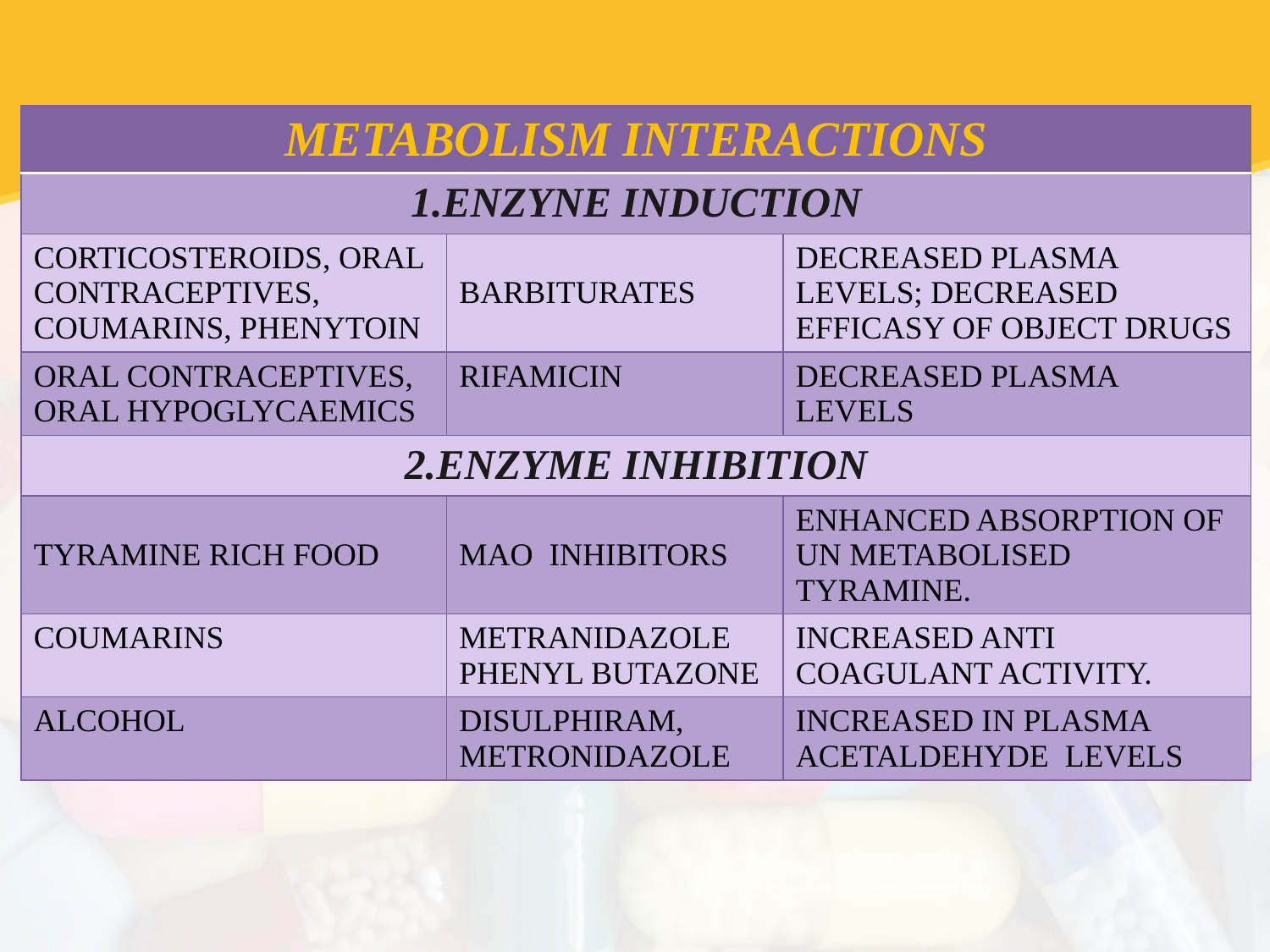

| METABOLISM INTERACTIONS |  |  |
| --- | --- | --- |
| 1.ENZYNE INDUCTION |  |  |
| CORTICOSTEROIDS, ORAL CONTRACEPTIVES, COUMARINS, PHENYTOIN | BARBITURATES | DECREASED PLASMA LEVELS; DECREASED EFFICASY OF OBJECT DRUGS |
| ORAL CONTRACEPTIVES, ORAL HYPOGLYCAEMICS | RIFAMICIN | DECREASED PLASMA LEVELS |
| 2.ENZYME INHIBITION |  |  |
| TYRAMINE RICH FOOD | MAO INHIBITORS | ENHANCED ABSORPTION OF UN METABOLISED TYRAMINE. |
| COUMARINS | METRANIDAZOLE PHENYL BUTAZONE | INCREASED ANTI COAGULANT ACTIVITY. |
| ALCOHOL | DISULPHIRAM, METRONIDAZOLE | INCREASED IN PLASMA ACETALDEHYDE LEVELS |